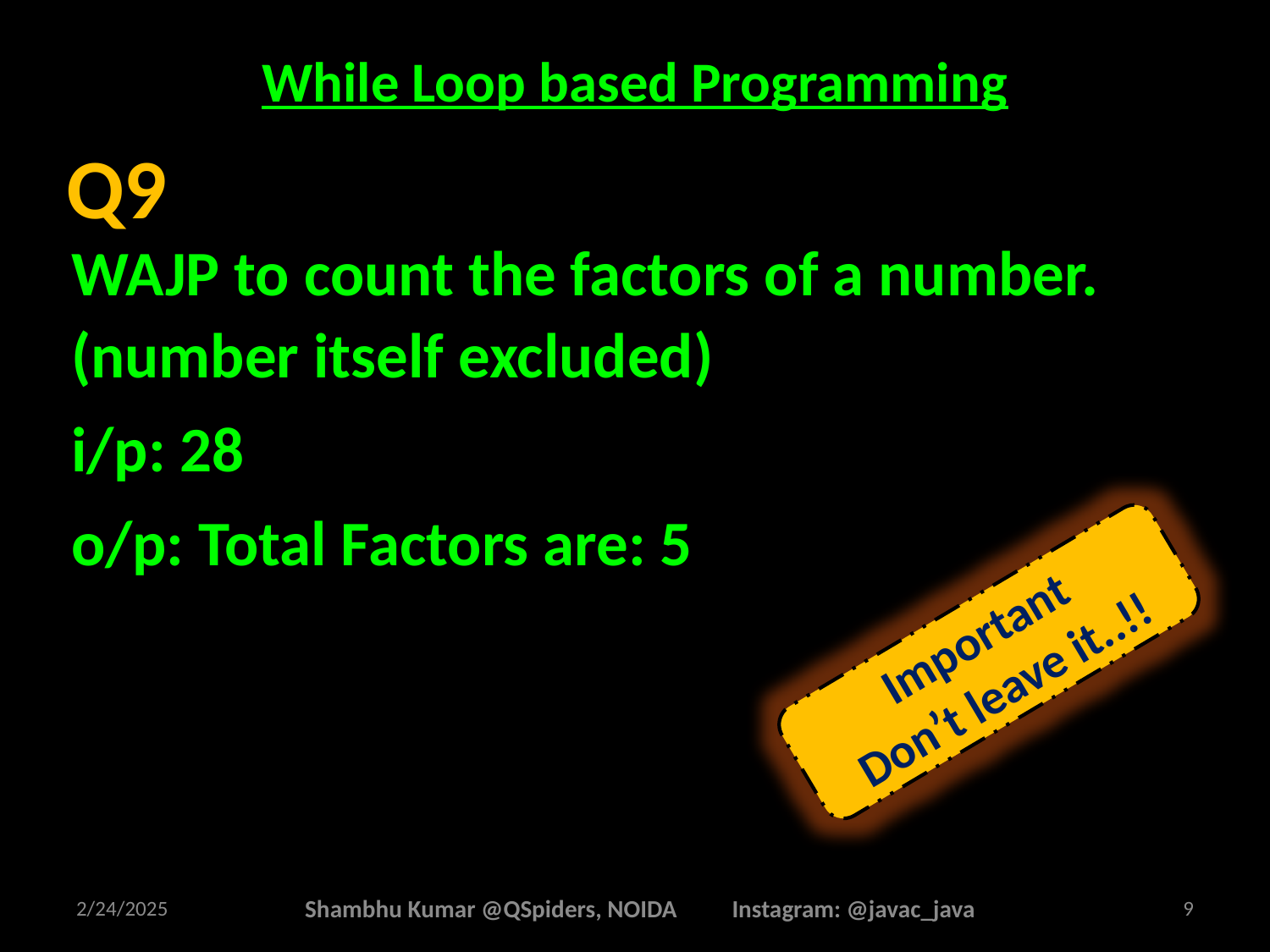

# While Loop based Programming

WAJP to count the factors of a number.(number itself excluded)
i/p: 28
o/p: Total Factors are: 5
Q9
Important
Don’t leave it..!!
2/24/2025
Shambhu Kumar @QSpiders, NOIDA          Instagram: @javac_java
9